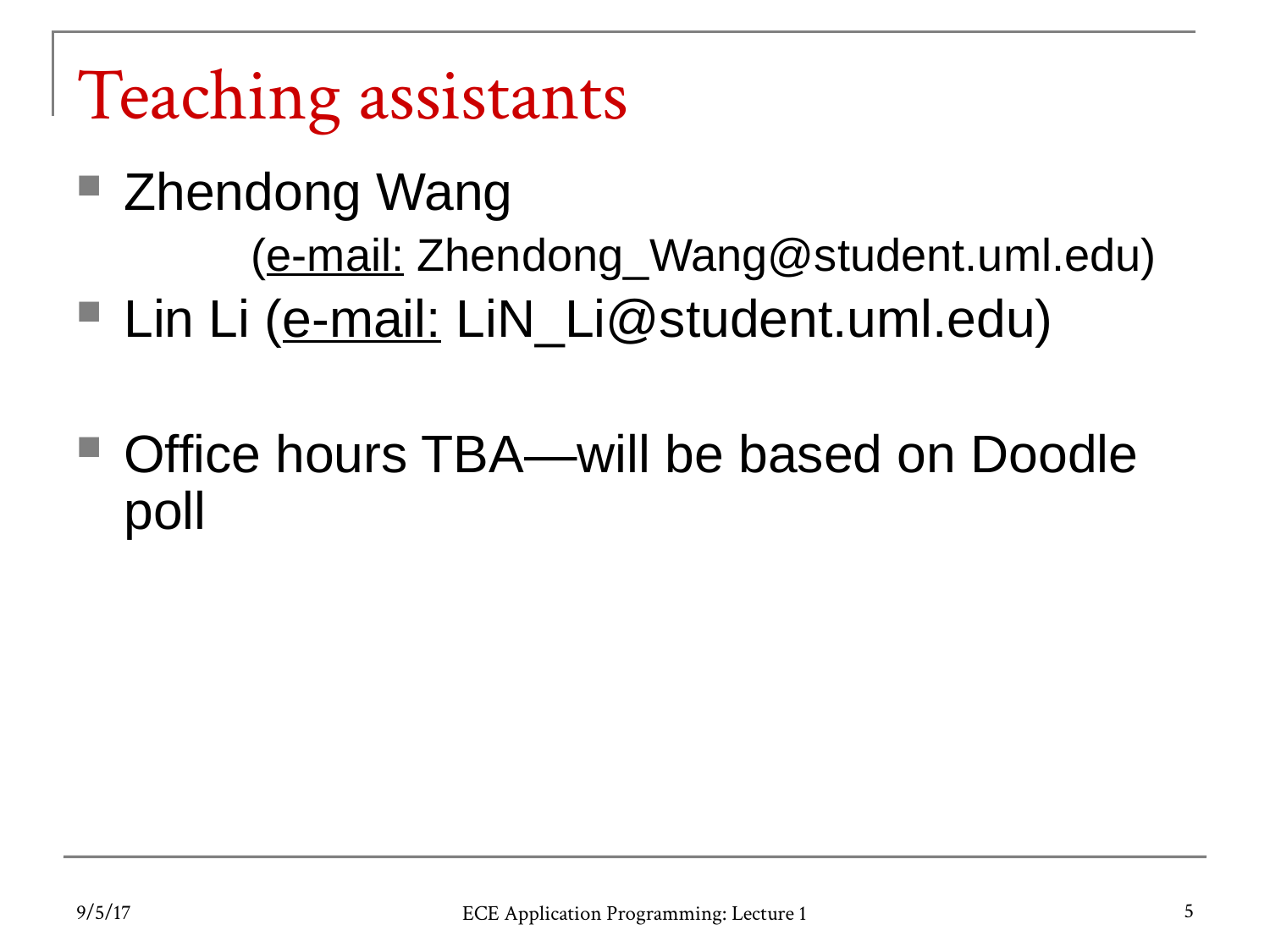

# Teaching assistants
Zhendong Wang
	(e-mail: Zhendong_Wang@student.uml.edu)
Lin Li (e-mail: LiN_Li@student.uml.edu)

Office hours TBA—will be based on Doodle poll
9/5/17
5
ECE Application Programming: Lecture 1